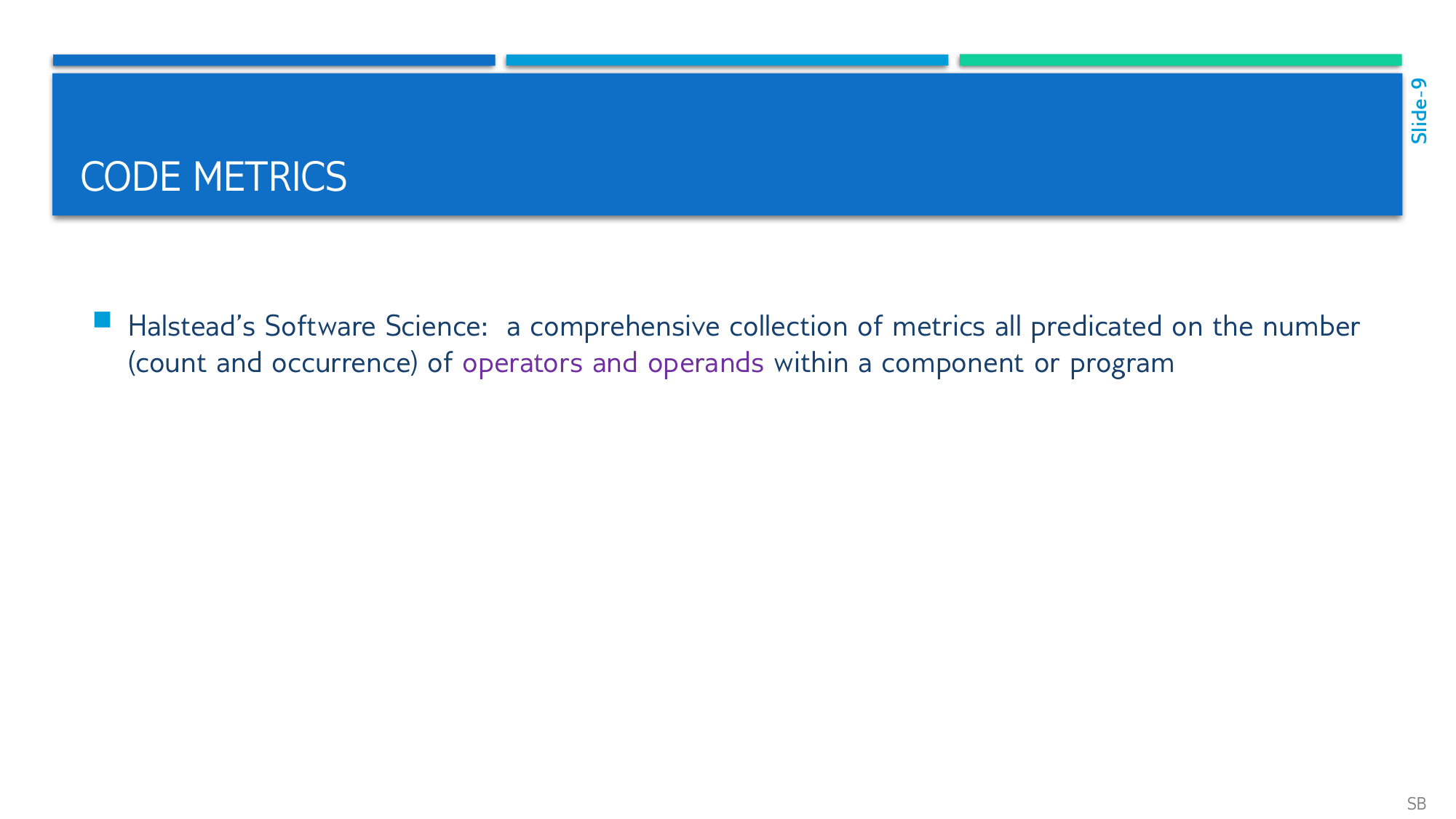

Slide-9
# Code metrics
Halstead’s Software Science:  a comprehensive collection of metrics all predicated on the number (count and occurrence) of operators and operands within a component or program

SB